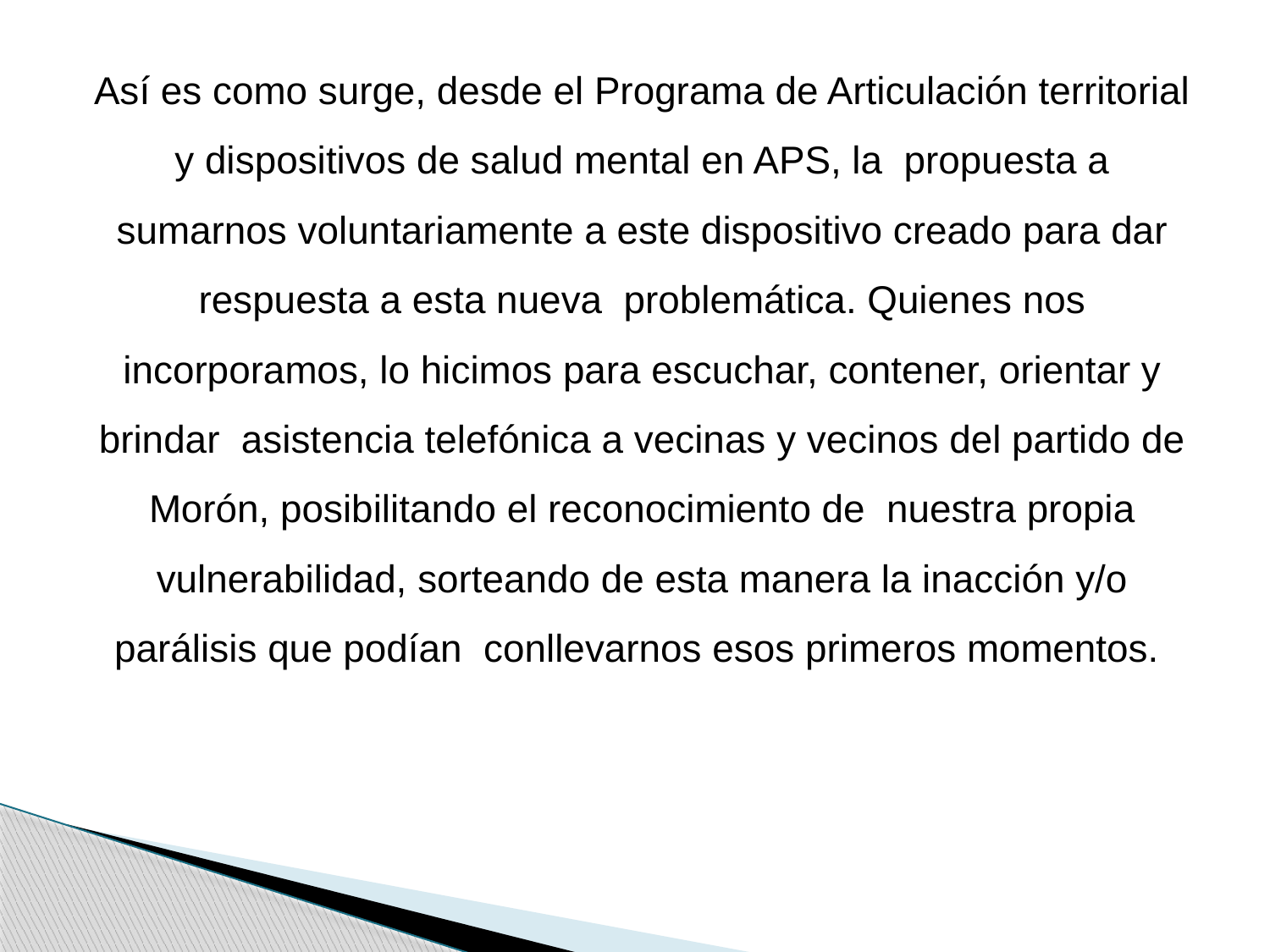

Así es como surge, desde el Programa de Articulación territorial y dispositivos de salud mental en APS, la  propuesta a sumarnos voluntariamente a este dispositivo creado para dar respuesta a esta nueva  problemática. Quienes nos incorporamos, lo hicimos para escuchar, contener, orientar y brindar  asistencia telefónica a vecinas y vecinos del partido de Morón, posibilitando el reconocimiento de  nuestra propia vulnerabilidad, sorteando de esta manera la inacción y/o parálisis que podían  conllevarnos esos primeros momentos.